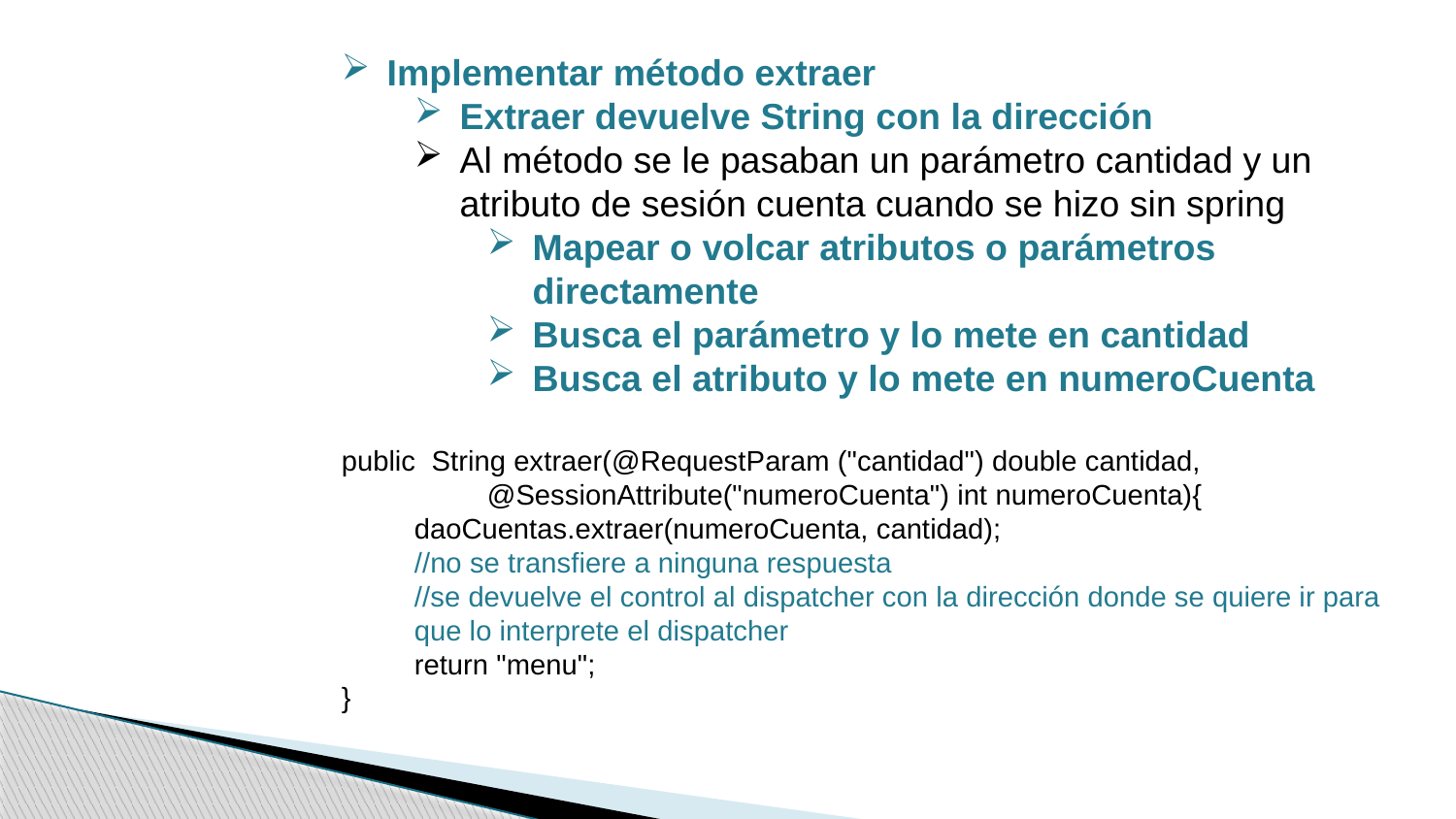

Implementar método extraer
Extraer devuelve String con la dirección
Al método se le pasaban un parámetro cantidad y un atributo de sesión cuenta cuando se hizo sin spring
Mapear o volcar atributos o parámetros directamente
Busca el parámetro y lo mete en cantidad
Busca el atributo y lo mete en numeroCuenta

public  String extraer(@RequestParam ("cantidad") double cantidad, 			@SessionAttribute("numeroCuenta") int numeroCuenta){
daoCuentas.extraer(numeroCuenta, cantidad);
//no se transfiere a ninguna respuesta
//se devuelve el control al dispatcher con la dirección donde se quiere ir para que lo interprete el dispatcher
return "menu";
}